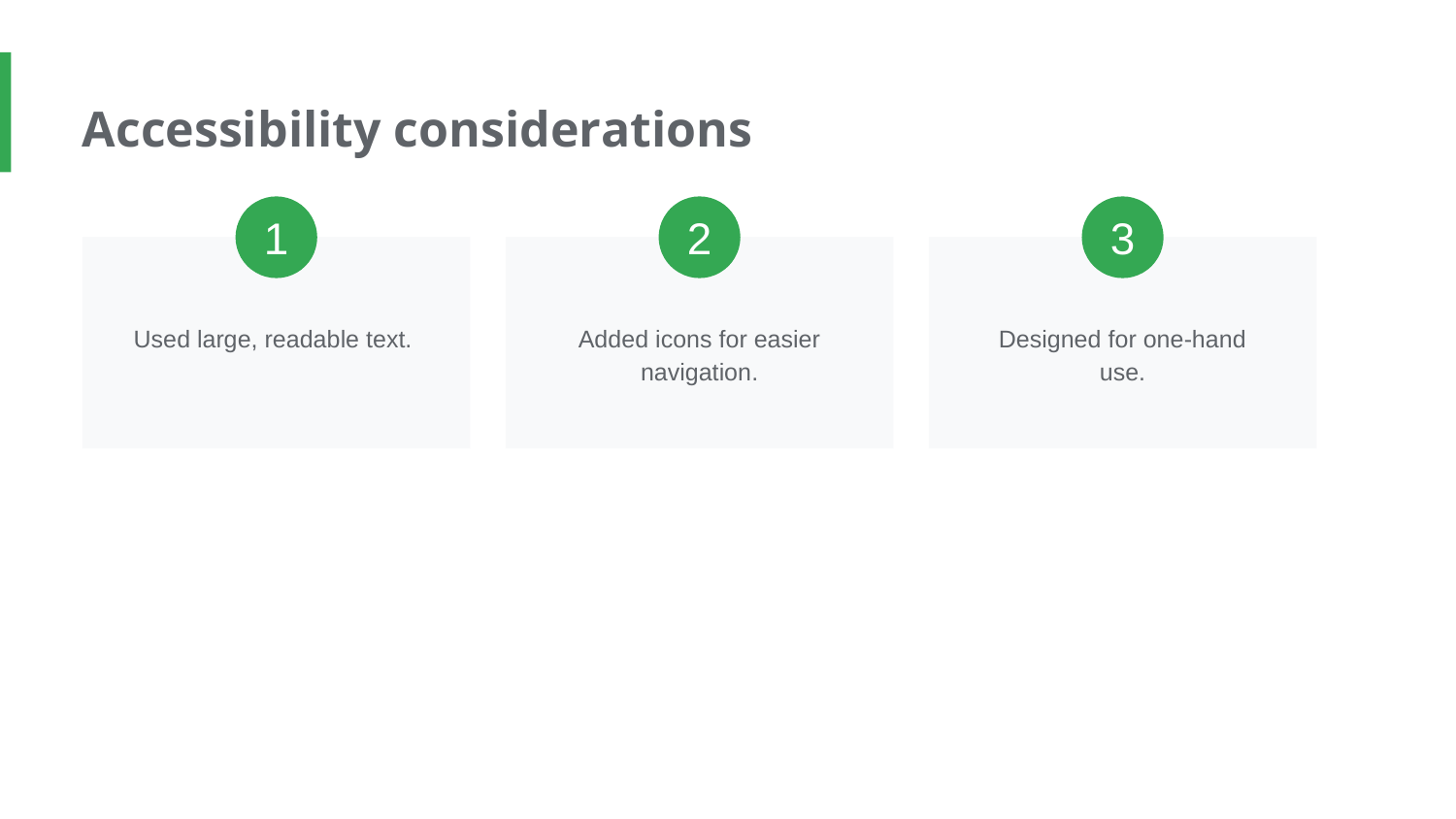

Accessibility considerations
1
2
3

Used large, readable text.
Added icons for easier navigation.
Designed for one-hand use.